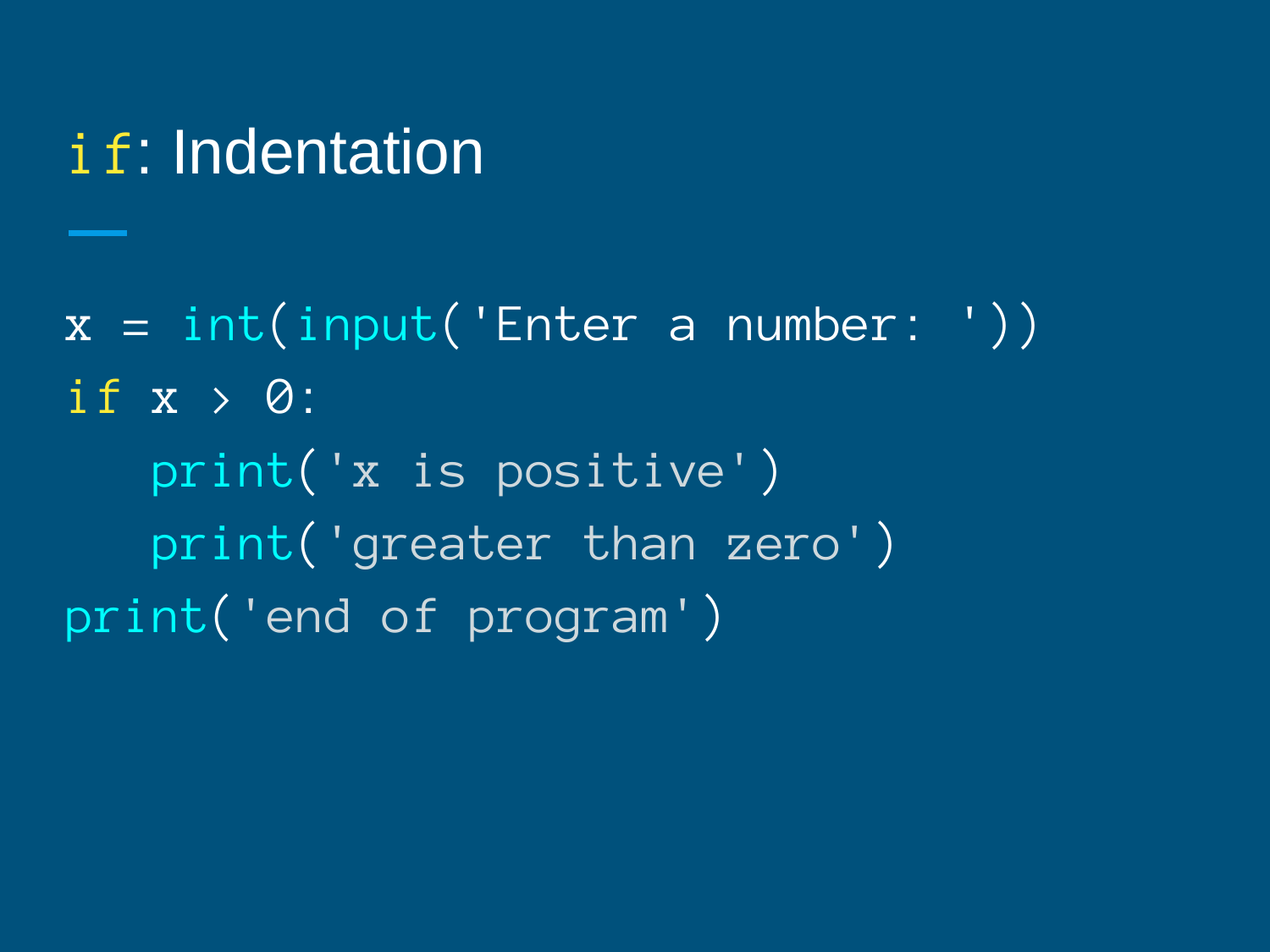

# if: Indentation
x = int(input('Enter a number: '))
if x > 0:
   print('x is positive')
   print('greater than zero')
print('end of program')